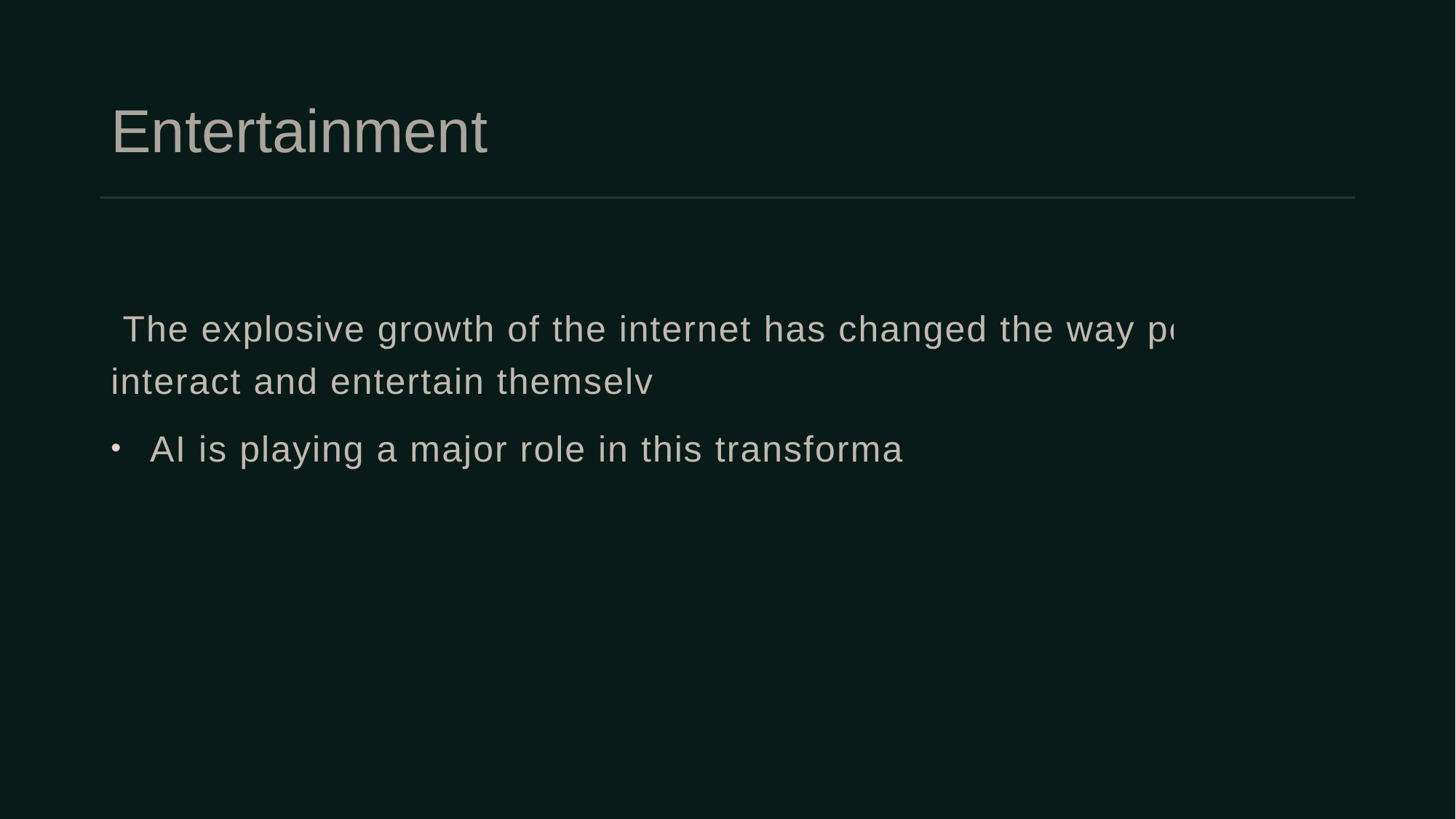

# Entertainment
 The explosive growth of the internet has changed the way people interact and entertain themselves.
 AI is playing a major role in this transformation.